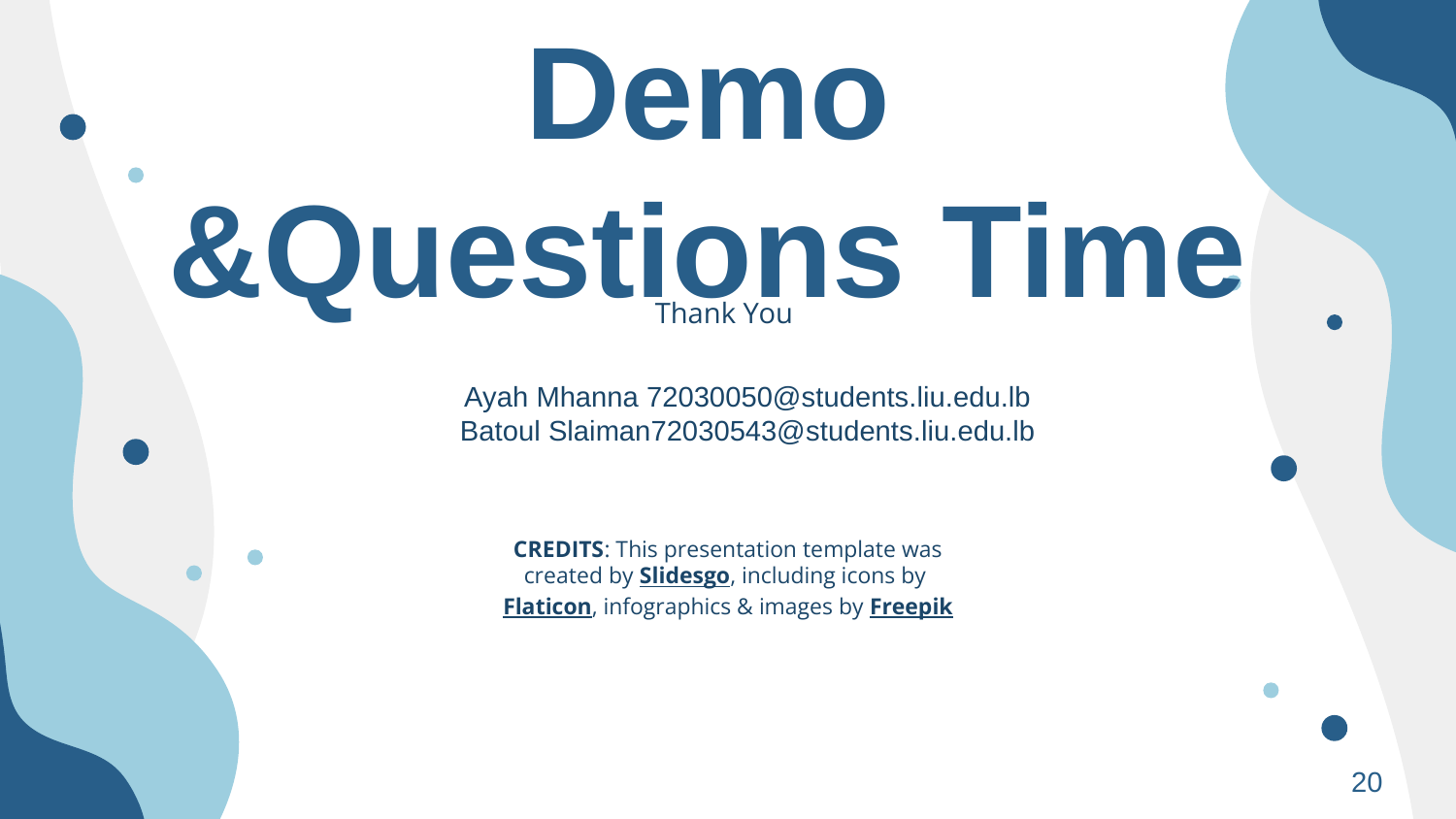

# Demo &Questions Time
Thank You
Ayah Mhanna 72030050@students.liu.edu.lb
Batoul Slaiman72030543@students.liu.edu.lb

20